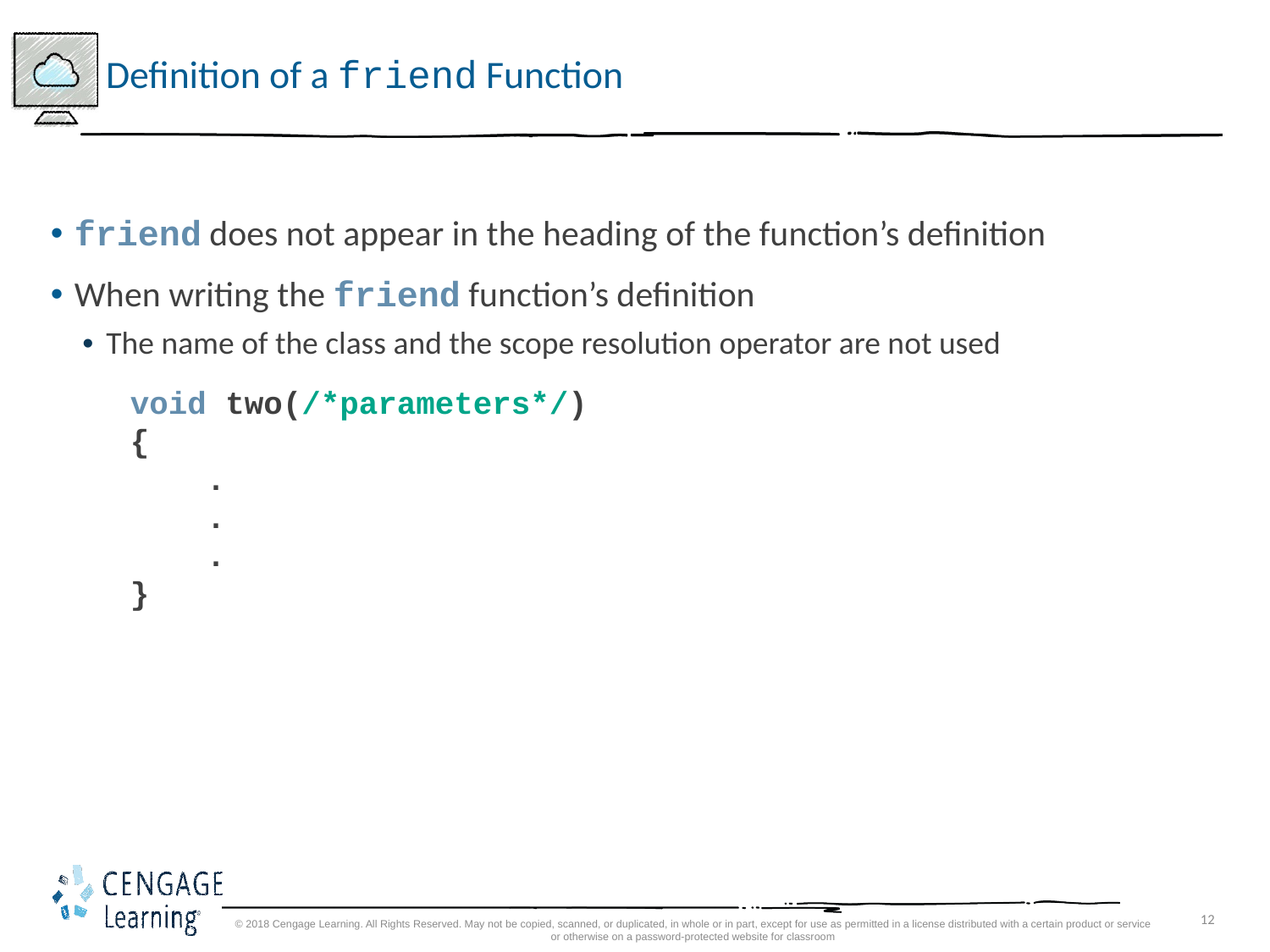

# Definition of a friend Function
friend does not appear in the heading of the function’s definition
When writing the friend function’s definition
The name of the class and the scope resolution operator are not used
void two(/*parameters*/)
{
    .
    .
    .
}

© 2018 Cengage Learning. All Rights Reserved. May not be copied, scanned, or duplicated, in whole or in part, except for use as permitted in a license distributed with a certain product or service or otherwise on a password-protected website for classroom